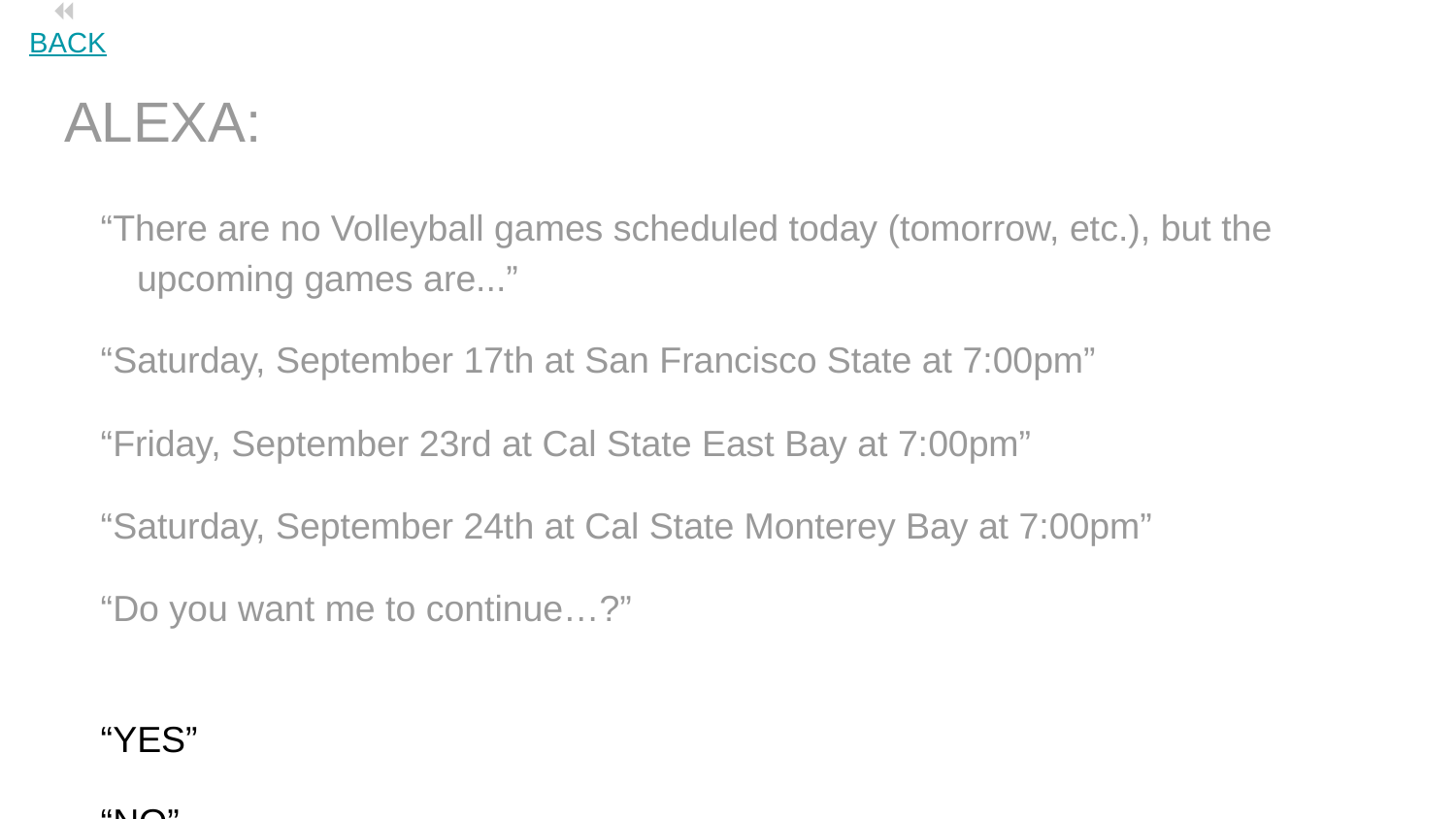

⏪ BACK
# ALEXA:
“There are no Volleyball games scheduled today (tomorrow, etc.), but the upcoming games are...”
“Saturday, September 17th at San Francisco State at 7:00pm”
“Friday, September 23rd at Cal State East Bay at 7:00pm”
“Saturday, September 24th at Cal State Monterey Bay at 7:00pm”
“Do you want me to continue…?”

“YES”
“NO”